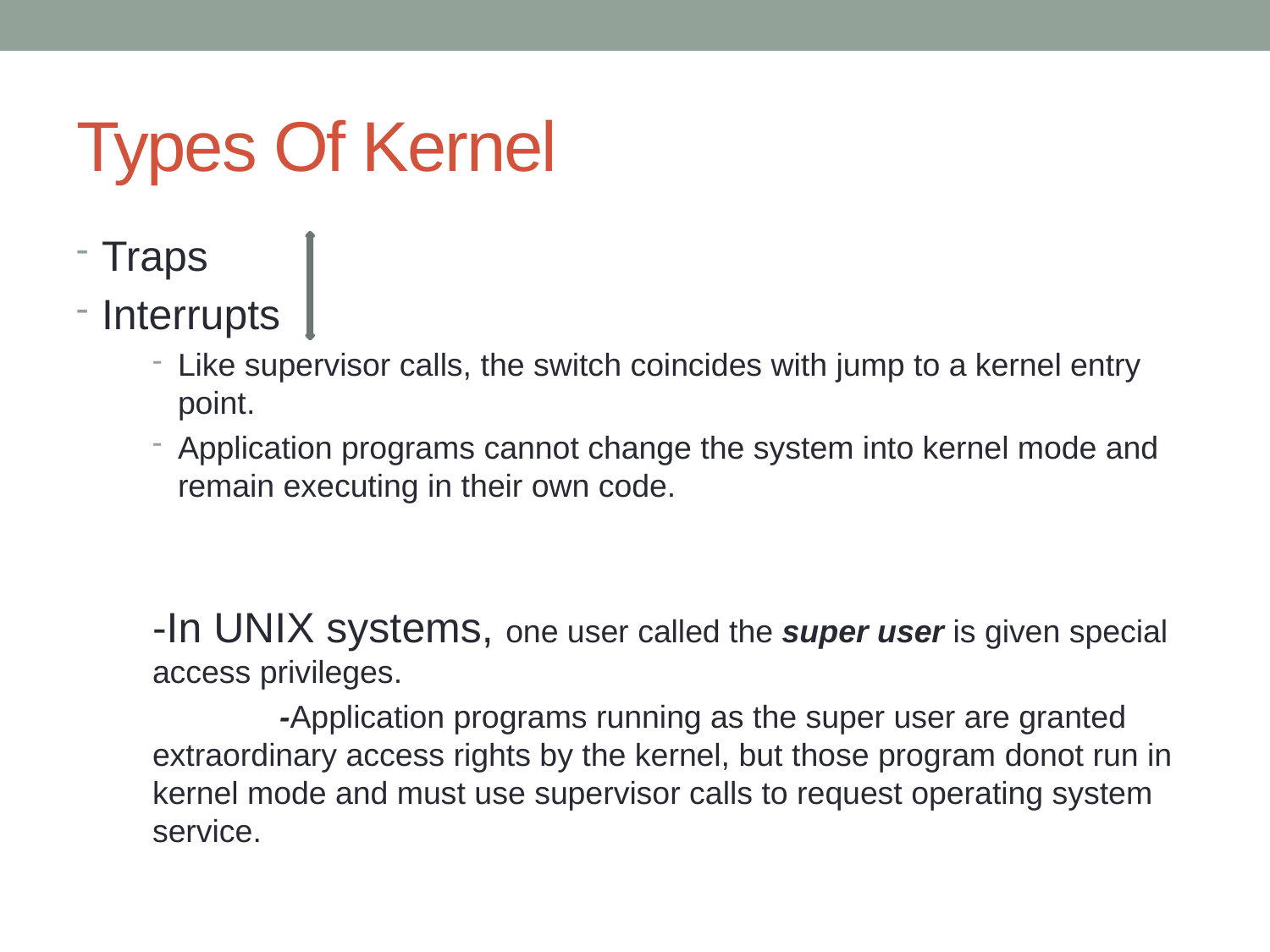

# Types Of Kernel
Traps
Interrupts
Like supervisor calls, the switch coincides with jump to a kernel entry point.
Application programs cannot change the system into kernel mode and remain executing in their own code.

-In UNIX systems, one user called the super user is given special access privileges.
	-Application programs running as the super user are granted extraordinary access rights by the kernel, but those program donot run in kernel mode and must use supervisor calls to request operating system service.